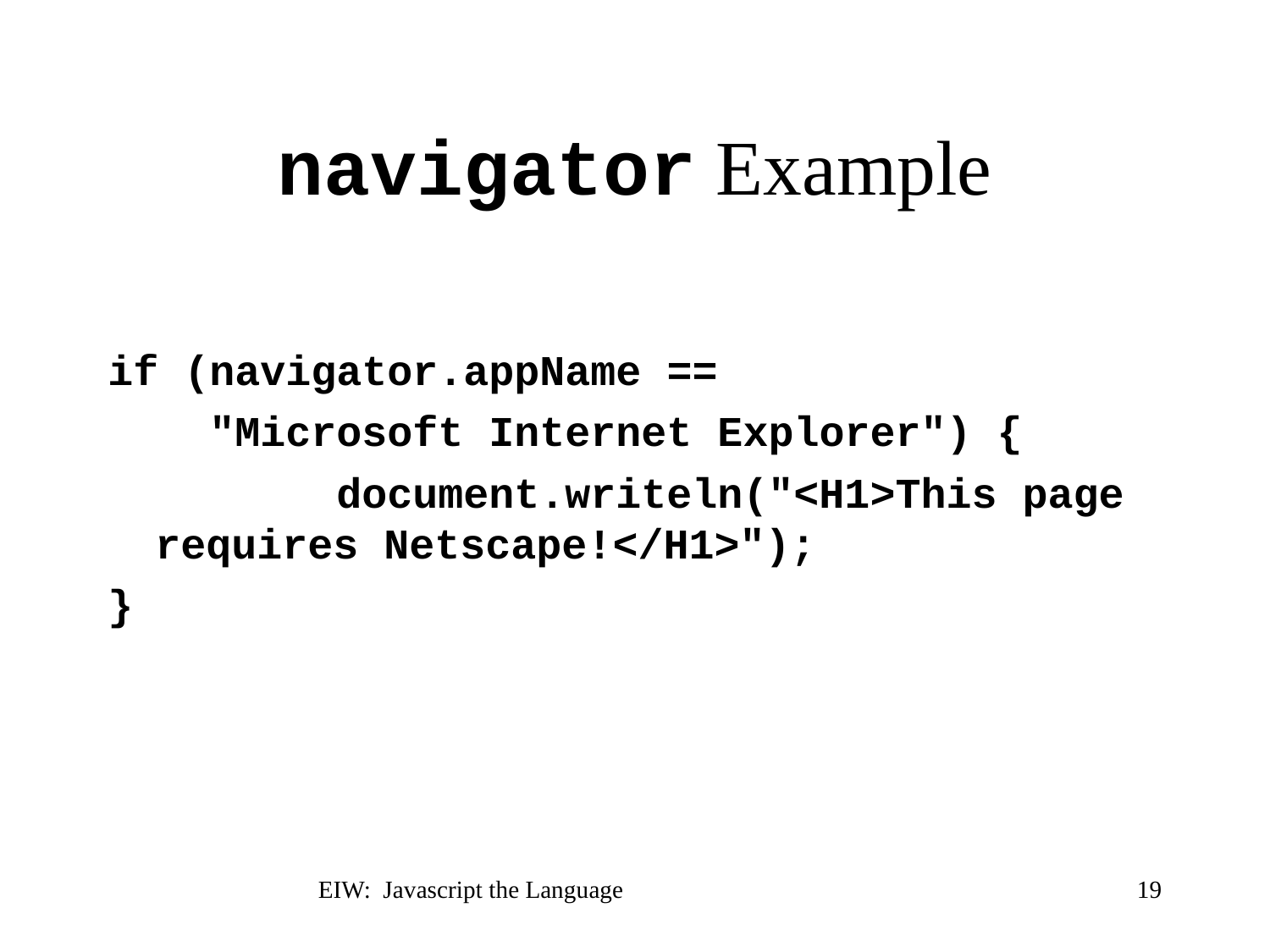

# navigator Example

if (navigator.appName ==
    "Microsoft Internet Explorer") {
         document.writeln("<H1>This page requires Netscape!</H1>");
}

EIW:  Javascript the Language
19